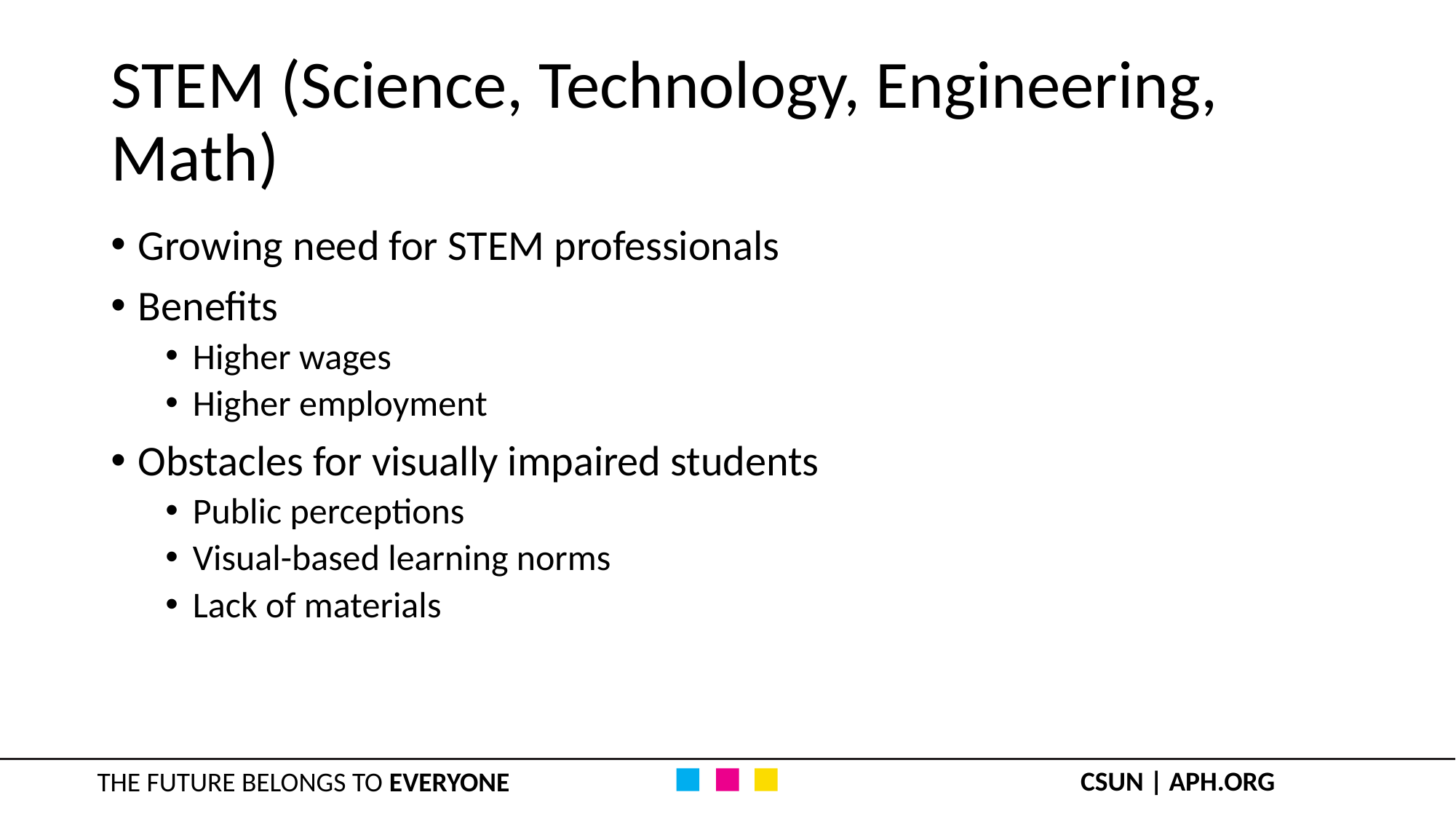

# STEM (Science, Technology, Engineering, Math)
Growing need for STEM professionals
Benefits
Higher wages
Higher employment
Obstacles for visually impaired students
Public perceptions
Visual-based learning norms
Lack of materials